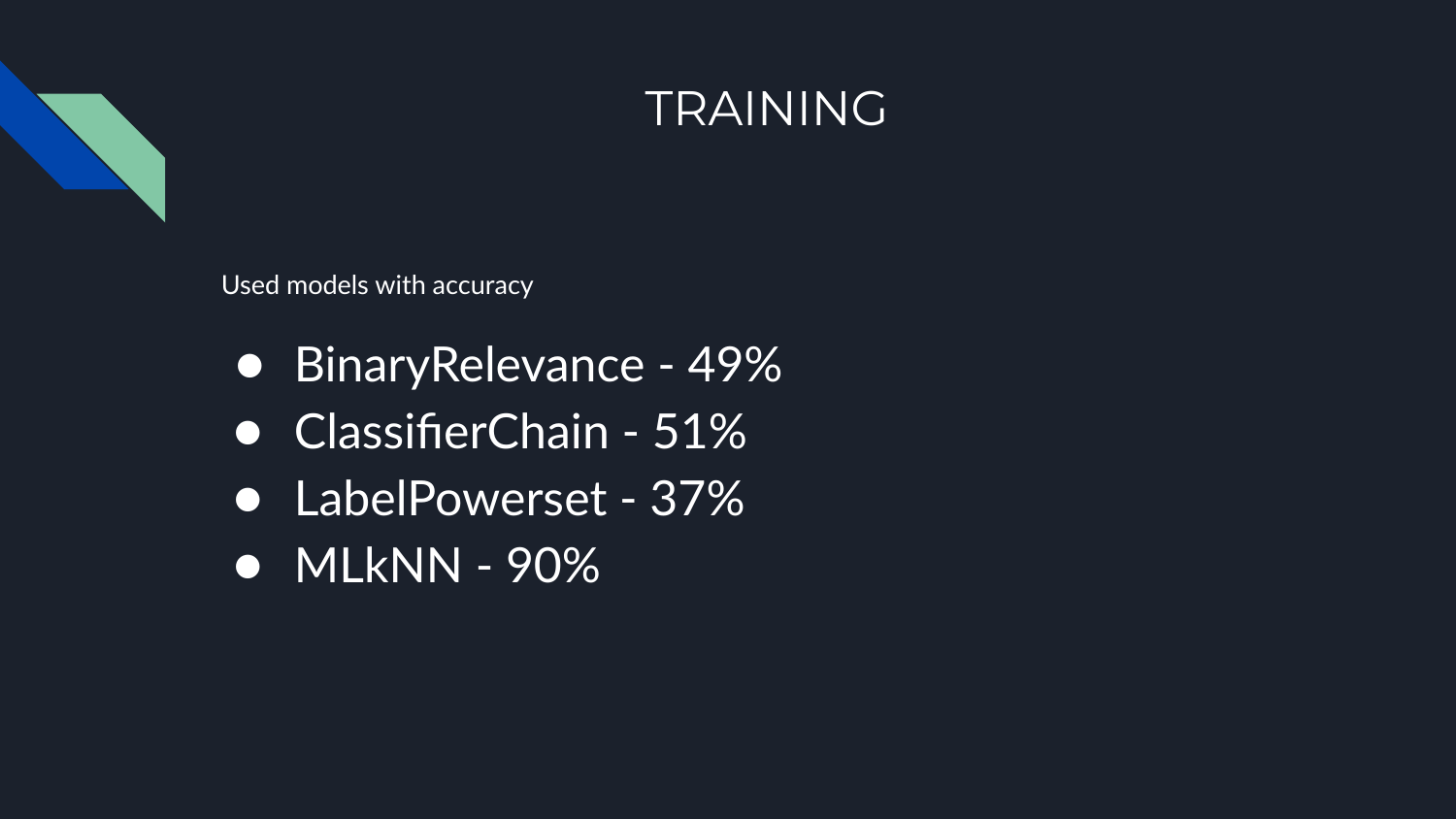

# TRAINING
Used models with accuracy
BinaryRelevance - 49%
ClassifierChain - 51%
LabelPowerset - 37%
MLkNN - 90%